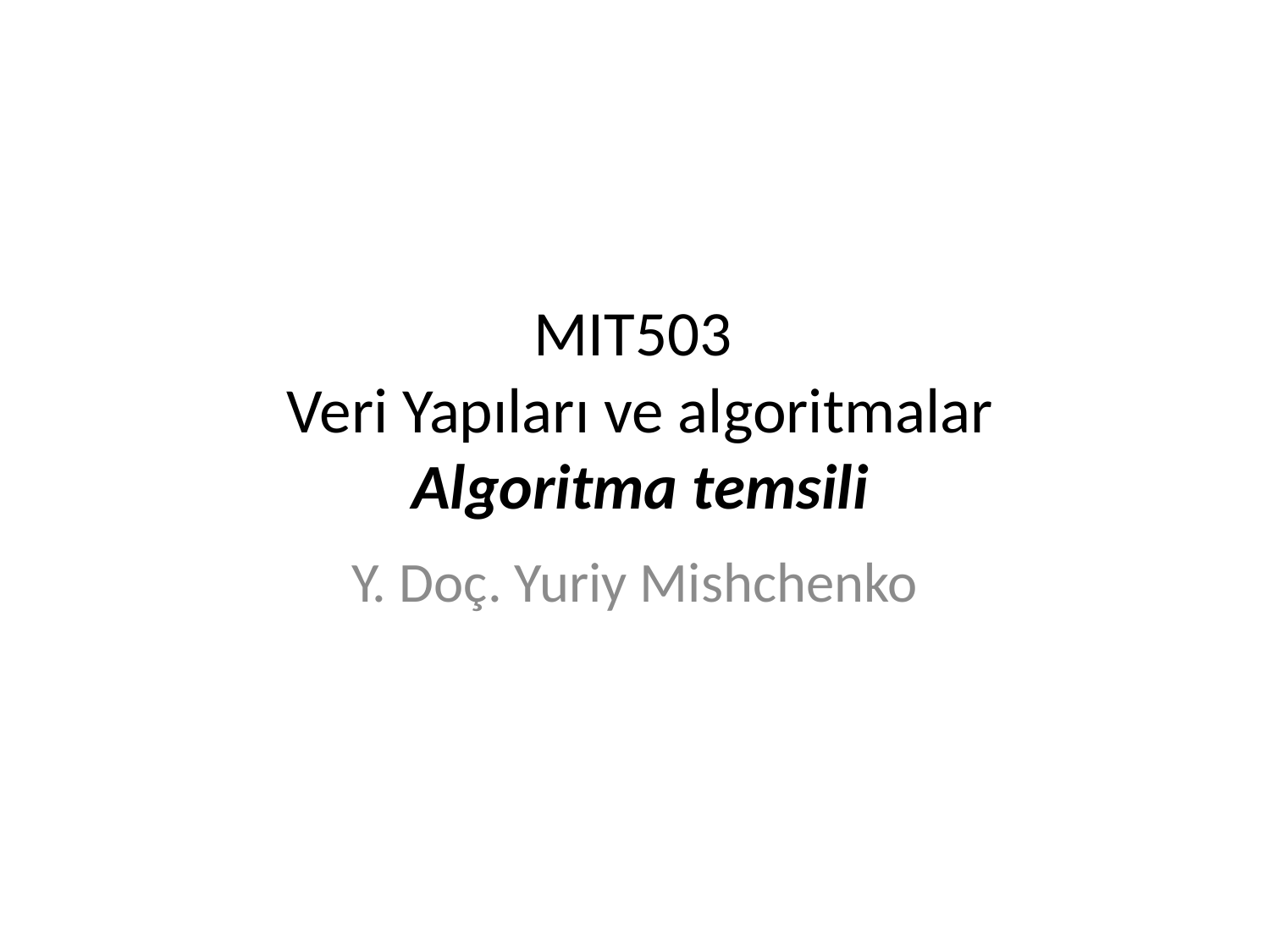

# MIT503 Veri Yapıları ve algoritmalar Algoritma temsili
Y. Doç. Yuriy Mishchenko